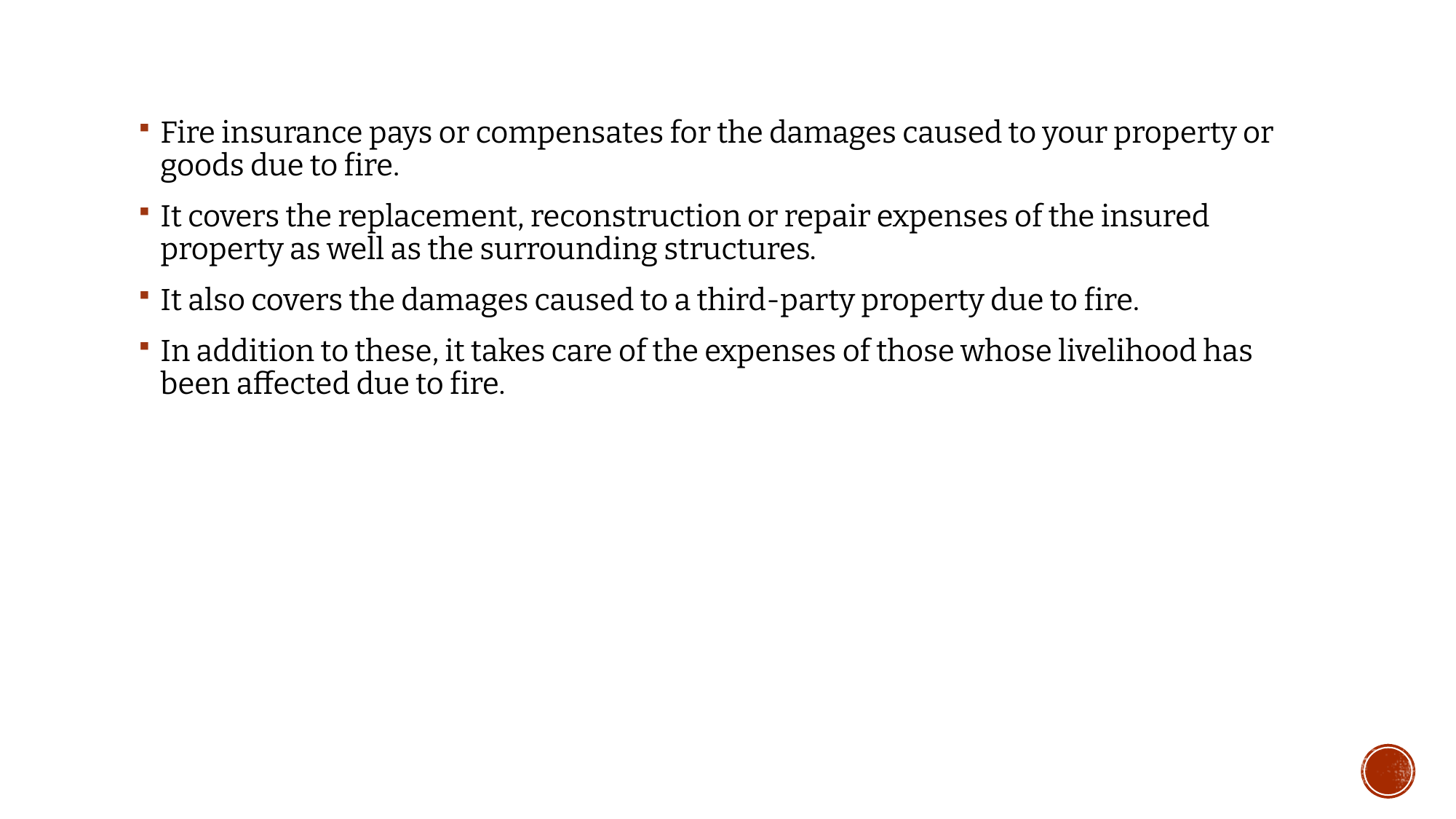

# Fire insurance
Fire insurance pays or compensates for the damages caused to your property or goods due to fire.
It covers the replacement, reconstruction or repair expenses of the insured property as well as the surrounding structures.
It also covers the damages caused to a third-party property due to fire.
In addition to these, it takes care of the expenses of those whose livelihood has been affected due to fire.